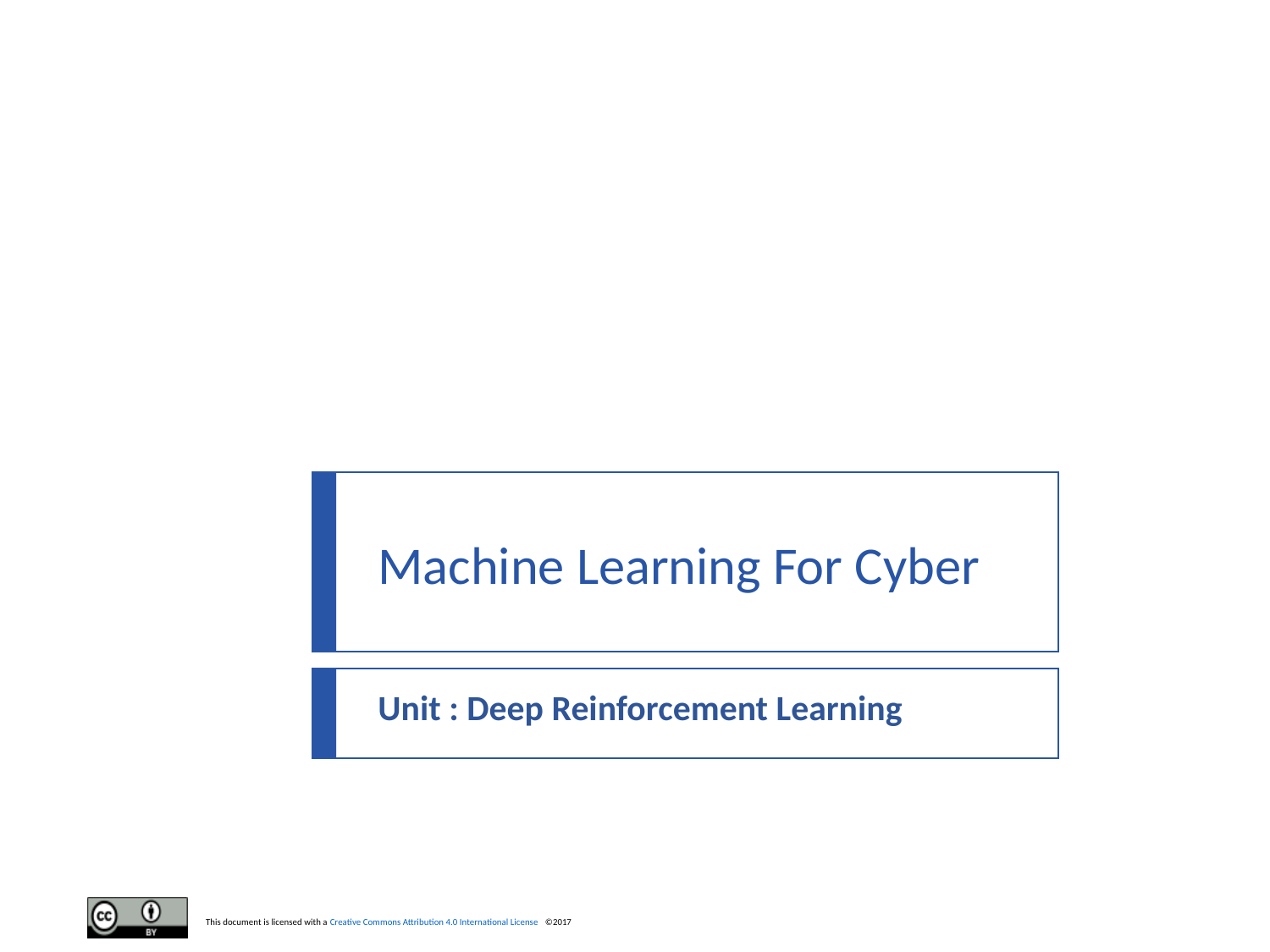

# Machine Learning For Cyber
Unit : Deep Reinforcement Learning